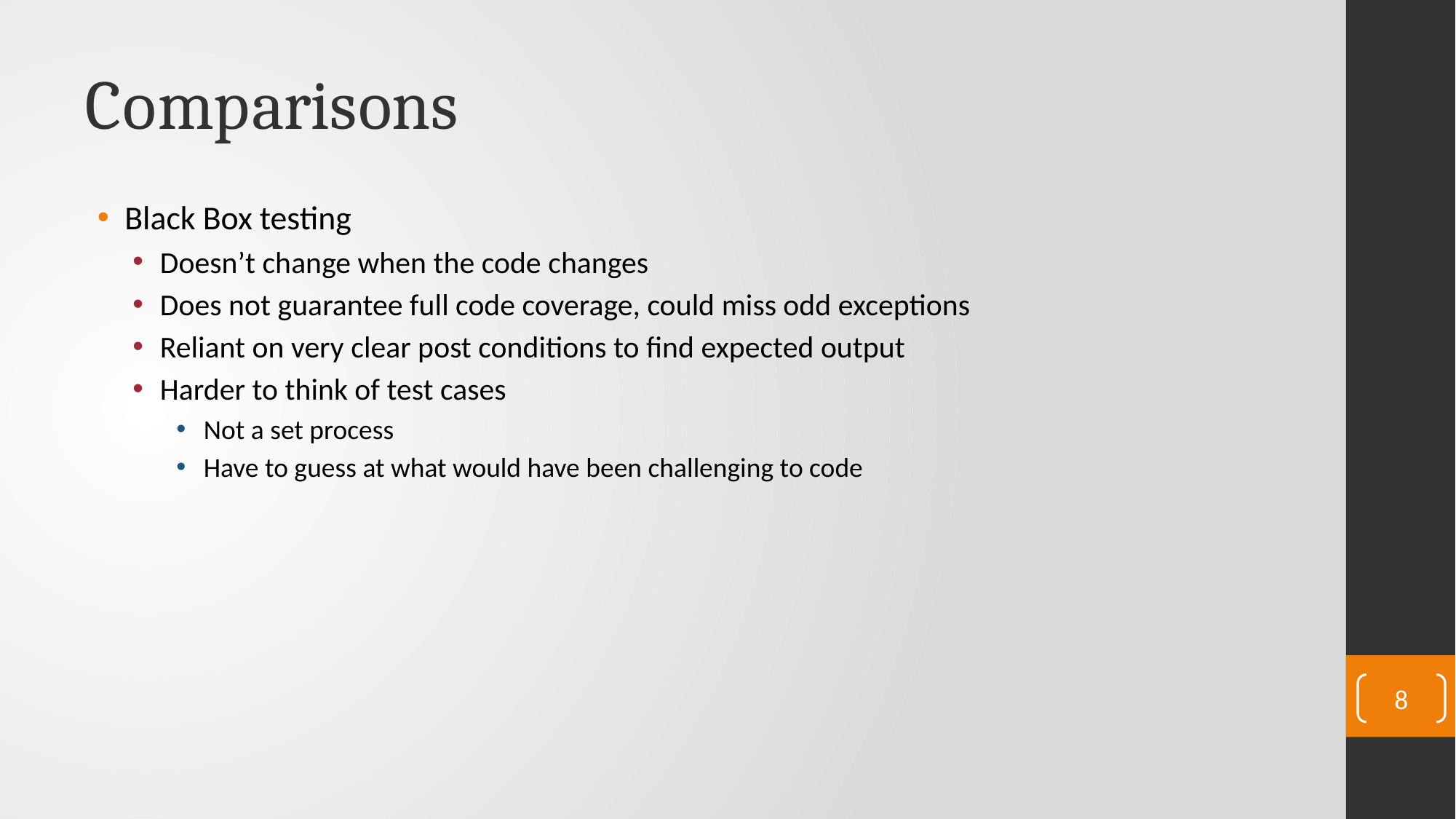

# Comparisons
Black Box testing
Doesn’t change when the code changes
Does not guarantee full code coverage, could miss odd exceptions
Reliant on very clear post conditions to find expected output
Harder to think of test cases
Not a set process
Have to guess at what would have been challenging to code

8